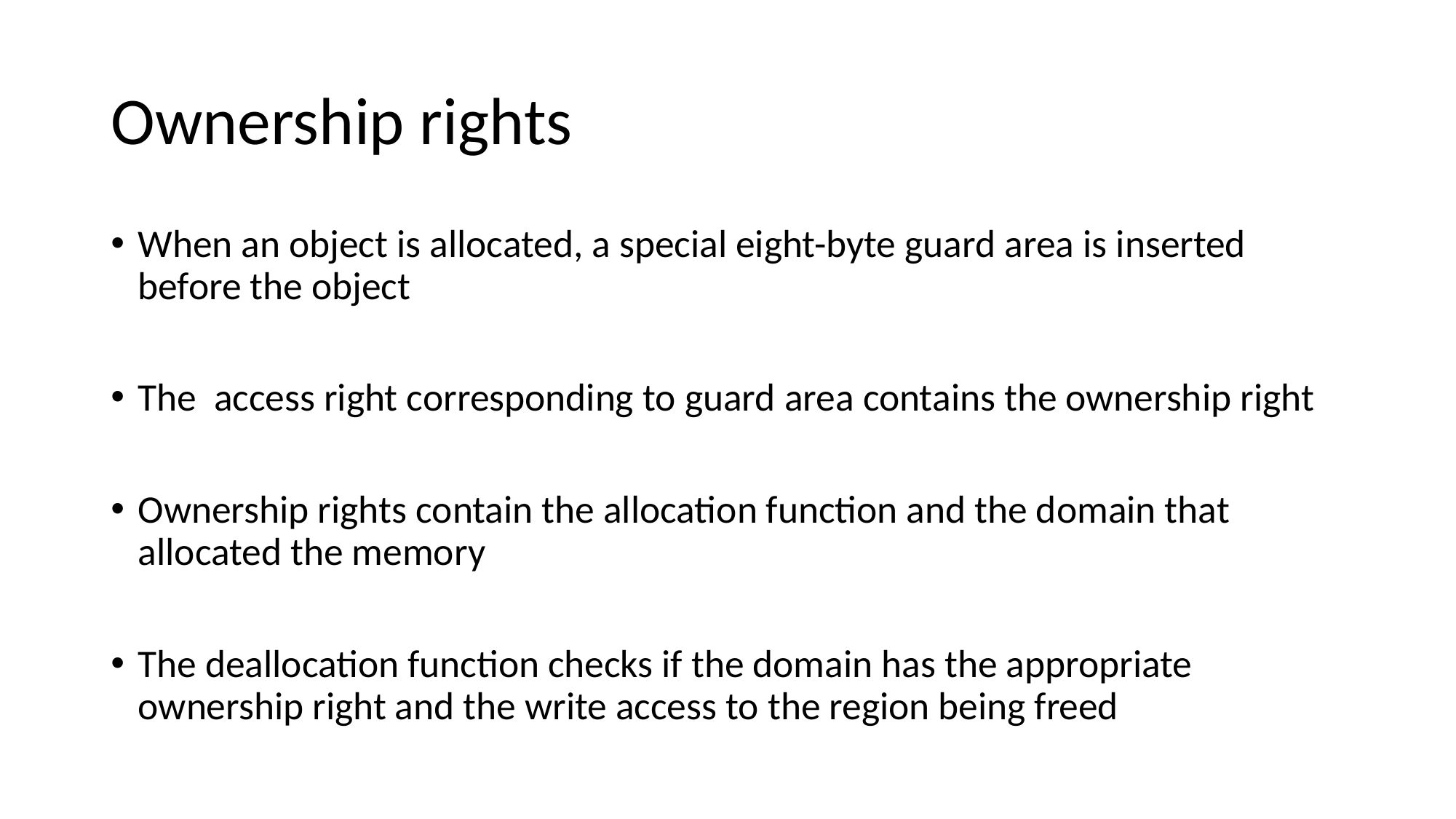

# Ownership rights
When an object is allocated, a special eight-byte guard area is inserted before the object

The  access right corresponding to guard area contains the ownership right

Ownership rights contain the allocation function and the domain that allocated the memory

The deallocation function checks if the domain has the appropriate ownership right and the write access to the region being freed